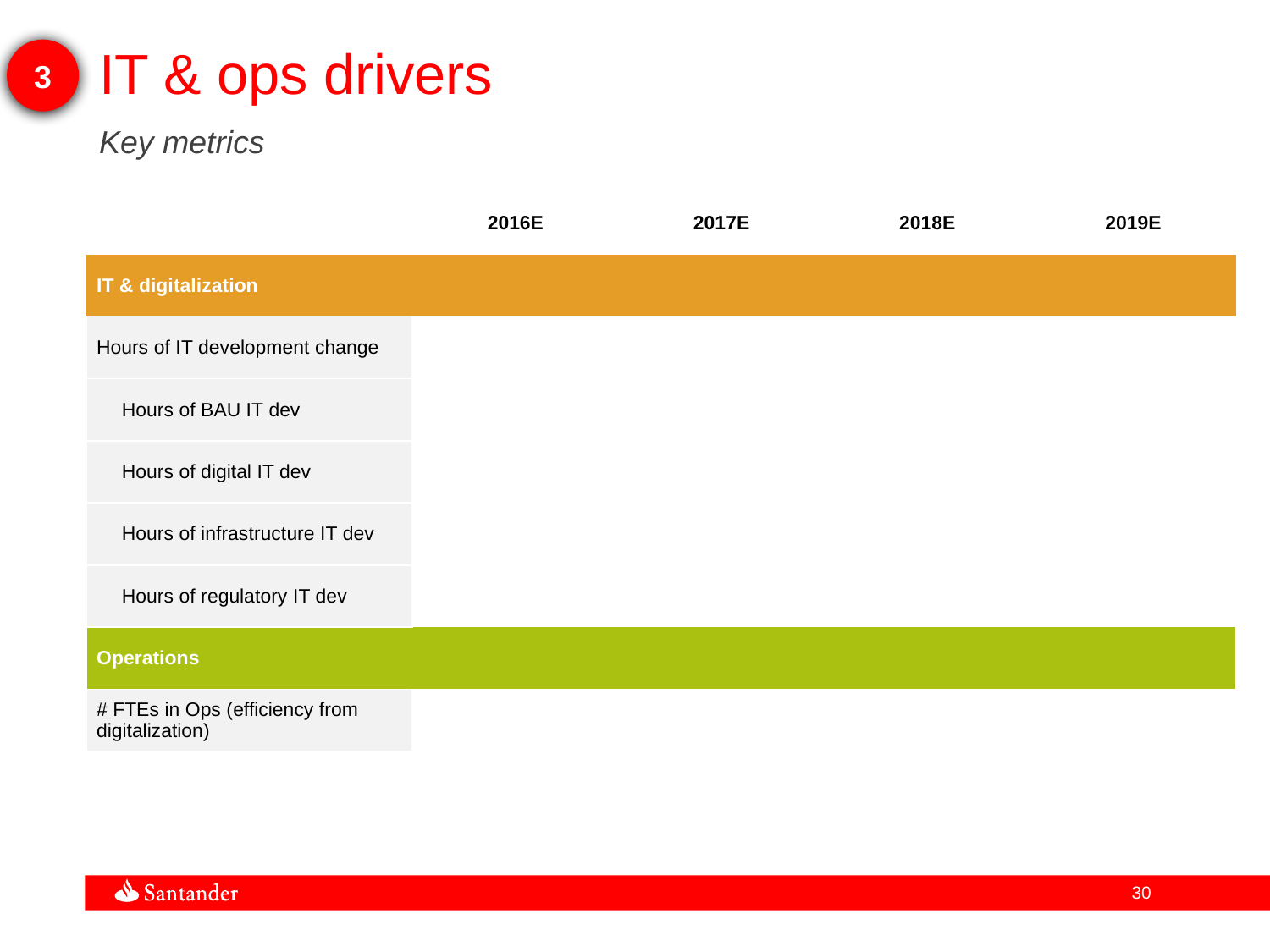

3
IT & ops drivers
Key metrics
|  | 2016E | 2017E | 2018E | 2019E |
| --- | --- | --- | --- | --- |
| IT & digitalization |  |  |  |  |
| Hours of IT development change |  |  |  |  |
| Hours of BAU IT dev |  |  |  |  |
| Hours of digital IT dev |  |  |  |  |
| Hours of infrastructure IT dev |  |  |  |  |
| Hours of regulatory IT dev |  |  |  |  |
| Operations |  |  |  |  |
| # FTEs in Ops (efficiency from digitalization) |  |  |  |  |